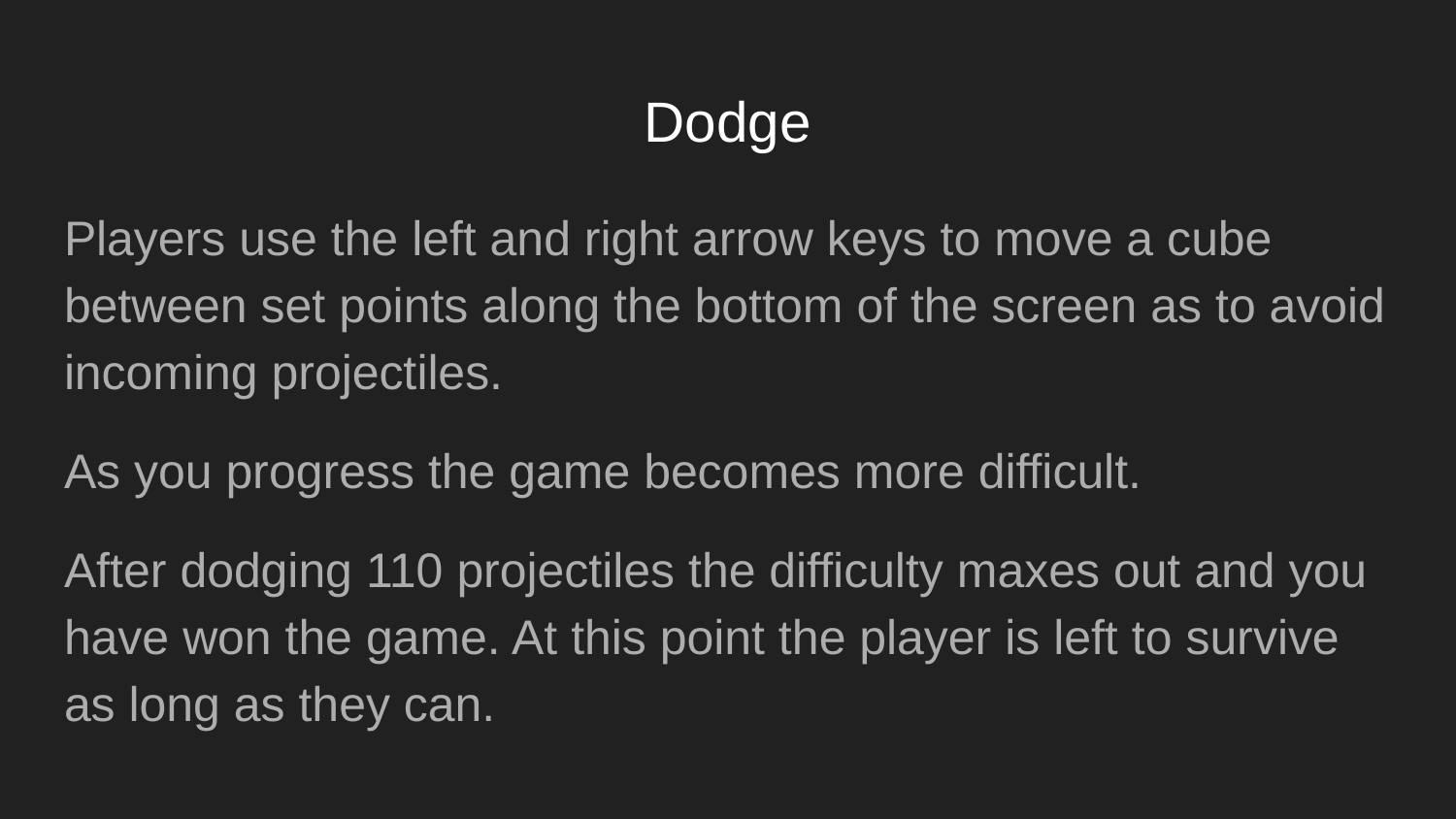

# Dodge
Players use the left and right arrow keys to move a cube between set points along the bottom of the screen as to avoid incoming projectiles.
As you progress the game becomes more difficult.
After dodging 110 projectiles the difficulty maxes out and you have won the game. At this point the player is left to survive as long as they can.